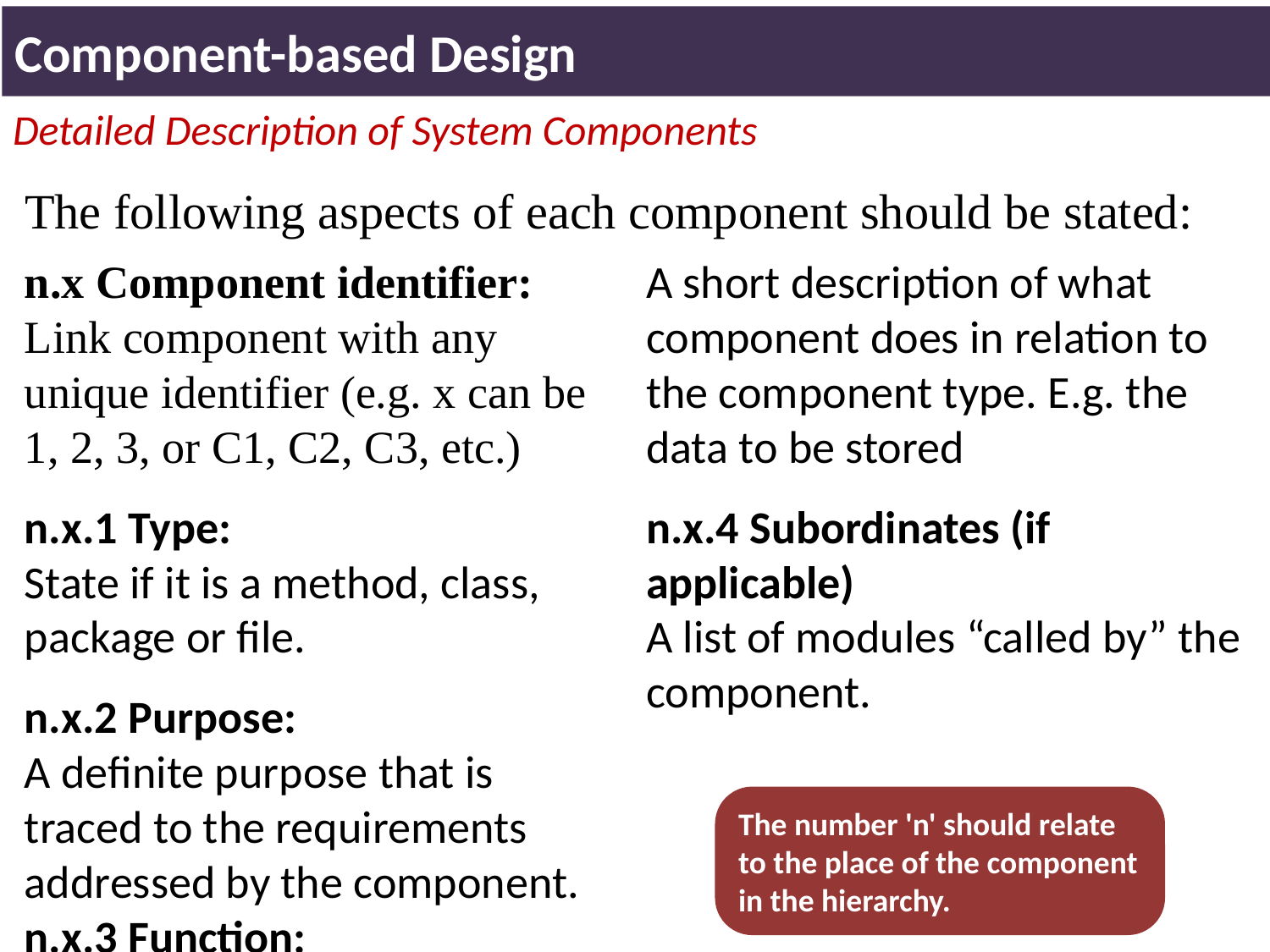

Component-based Design
Detailed Description of System Components
The following aspects of each component should be stated:
n.x Component identifier:
Link component with any unique identifier (e.g. x can be 1, 2, 3, or C1, C2, C3, etc.)

n.x.1 Type:
State if it is a method, class, package or file.

n.x.2 Purpose:
A definite purpose that is traced to the requirements addressed by the component.
n.x.3 Function:
A short description of what component does in relation to the component type. E.g. the data to be stored

n.x.4 Subordinates (if applicable)
A list of modules “called by” the component.
The number 'n' should relate to the place of the component in the hierarchy.